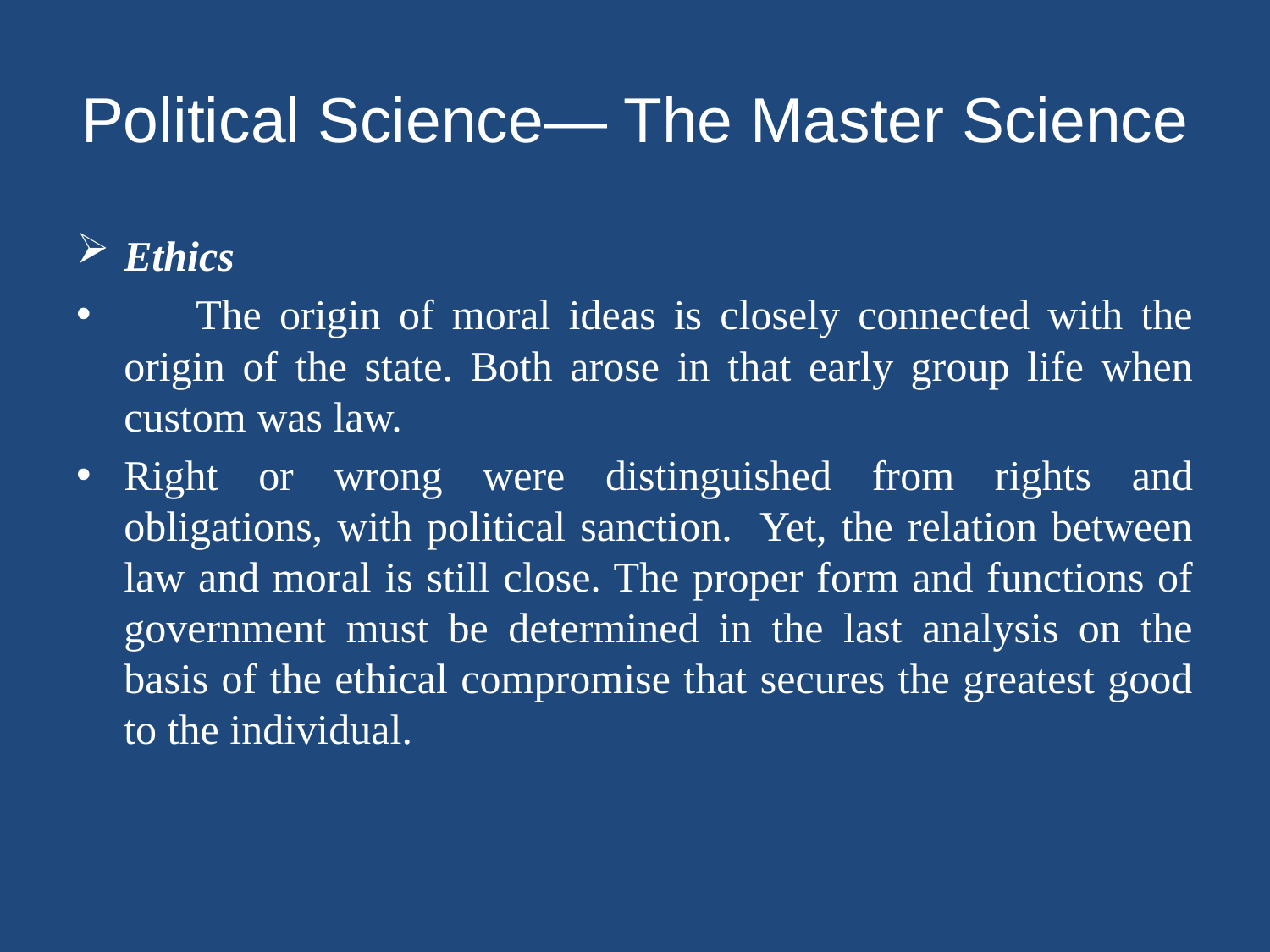

# Political Science— The Master Science
Ethics
    The origin of moral ideas is closely connected with the origin of the state. Both arose in that early group life when custom was law.
Right or wrong were distinguished from rights and obligations, with political sanction.  Yet, the relation between law and moral is still close. The proper form and functions of government must be determined in the last analysis on the basis of the ethical compromise that secures the greatest good to the individual.